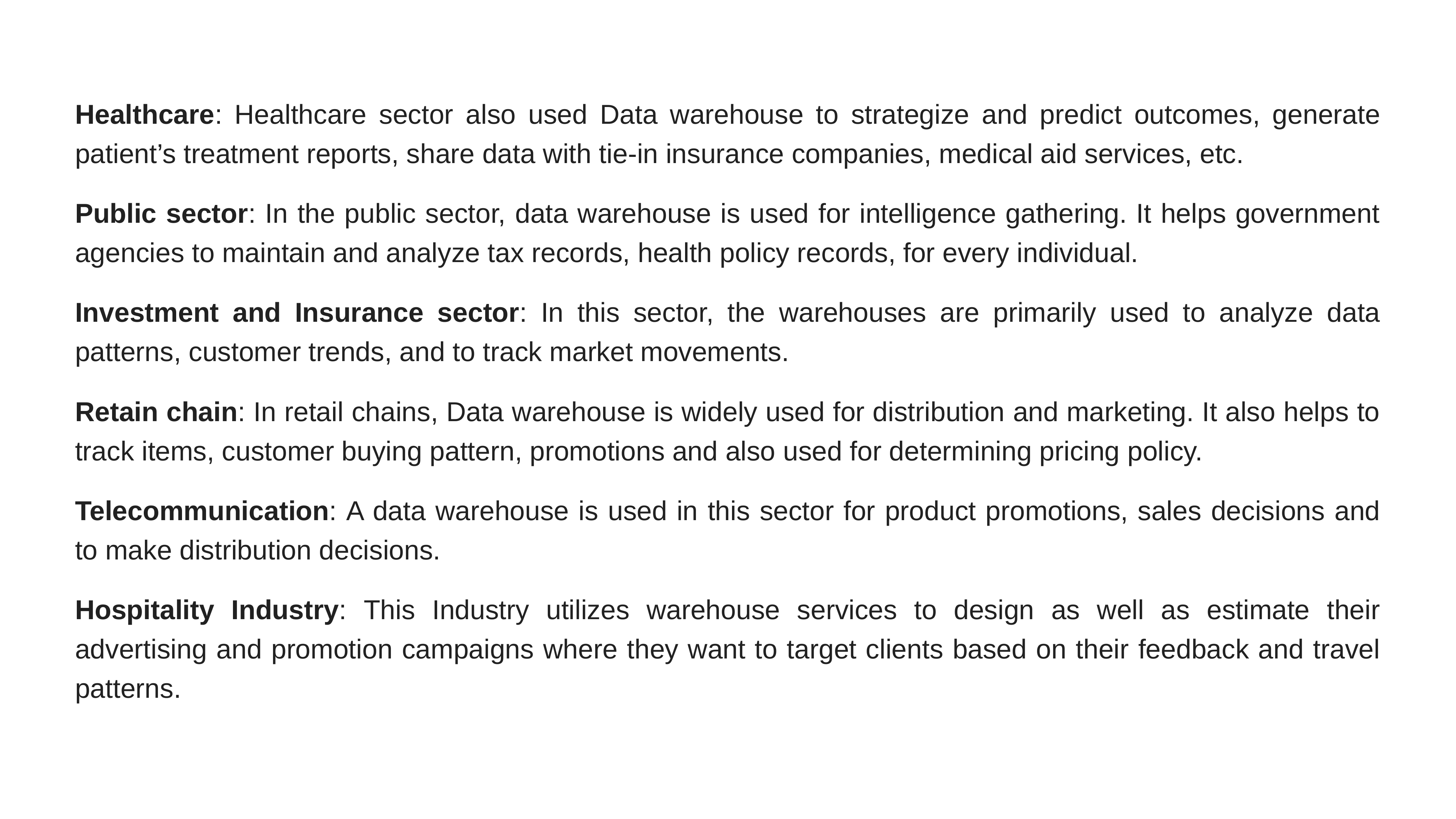

Healthcare: Healthcare sector also used Data warehouse to strategize and predict outcomes, generate patient’s treatment reports, share data with tie-in insurance companies, medical aid services, etc.
Public sector: In the public sector, data warehouse is used for intelligence gathering. It helps government agencies to maintain and analyze tax records, health policy records, for every individual.
Investment and Insurance sector: In this sector, the warehouses are primarily used to analyze data patterns, customer trends, and to track market movements.
Retain chain: In retail chains, Data warehouse is widely used for distribution and marketing. It also helps to track items, customer buying pattern, promotions and also used for determining pricing policy.
Telecommunication: A data warehouse is used in this sector for product promotions, sales decisions and to make distribution decisions.
Hospitality Industry: This Industry utilizes warehouse services to design as well as estimate their advertising and promotion campaigns where they want to target clients based on their feedback and travel patterns.